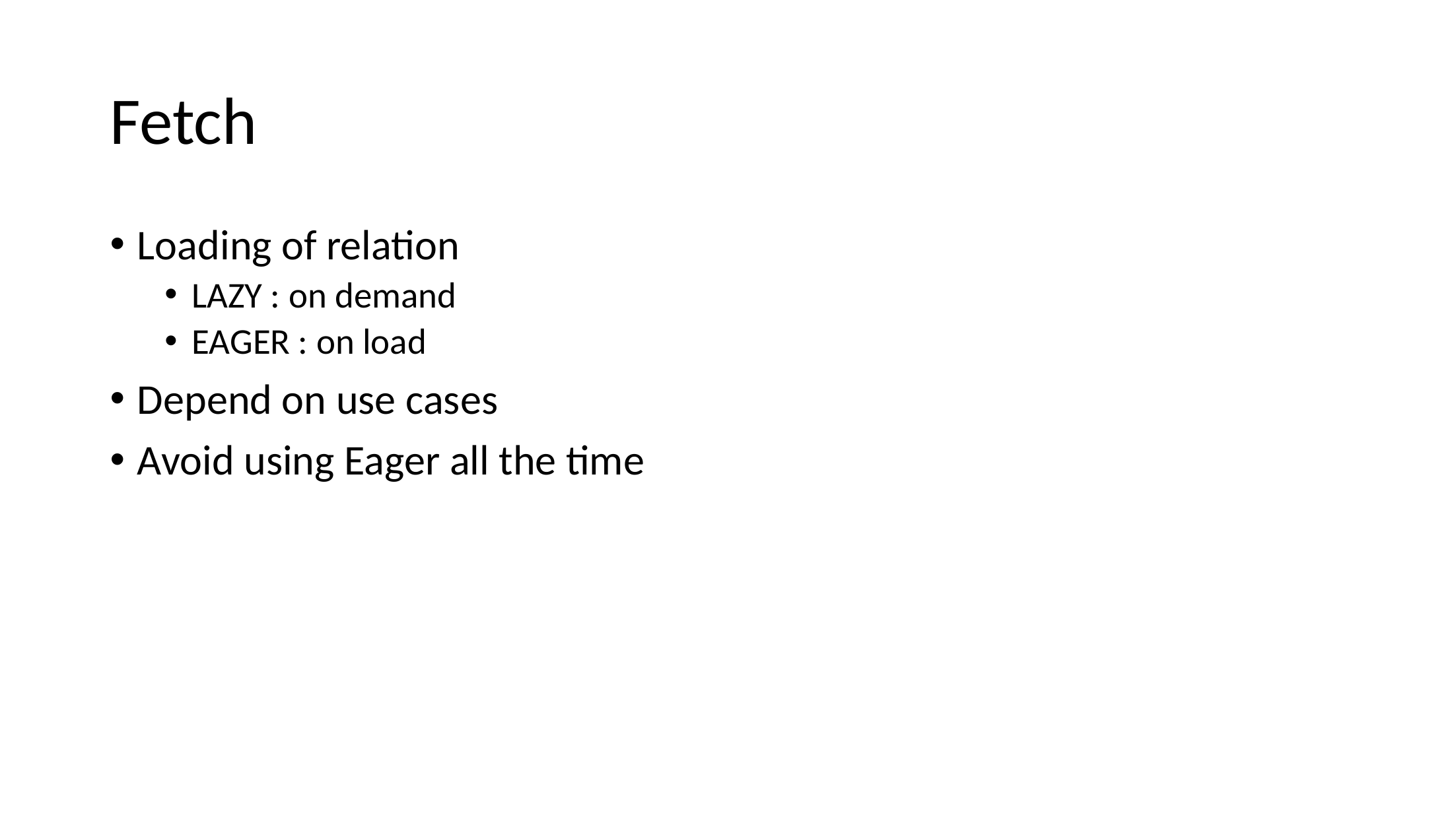

# Fetch
Loading of relation
LAZY : on demand
EAGER : on load
Depend on use cases
Avoid using Eager all the time